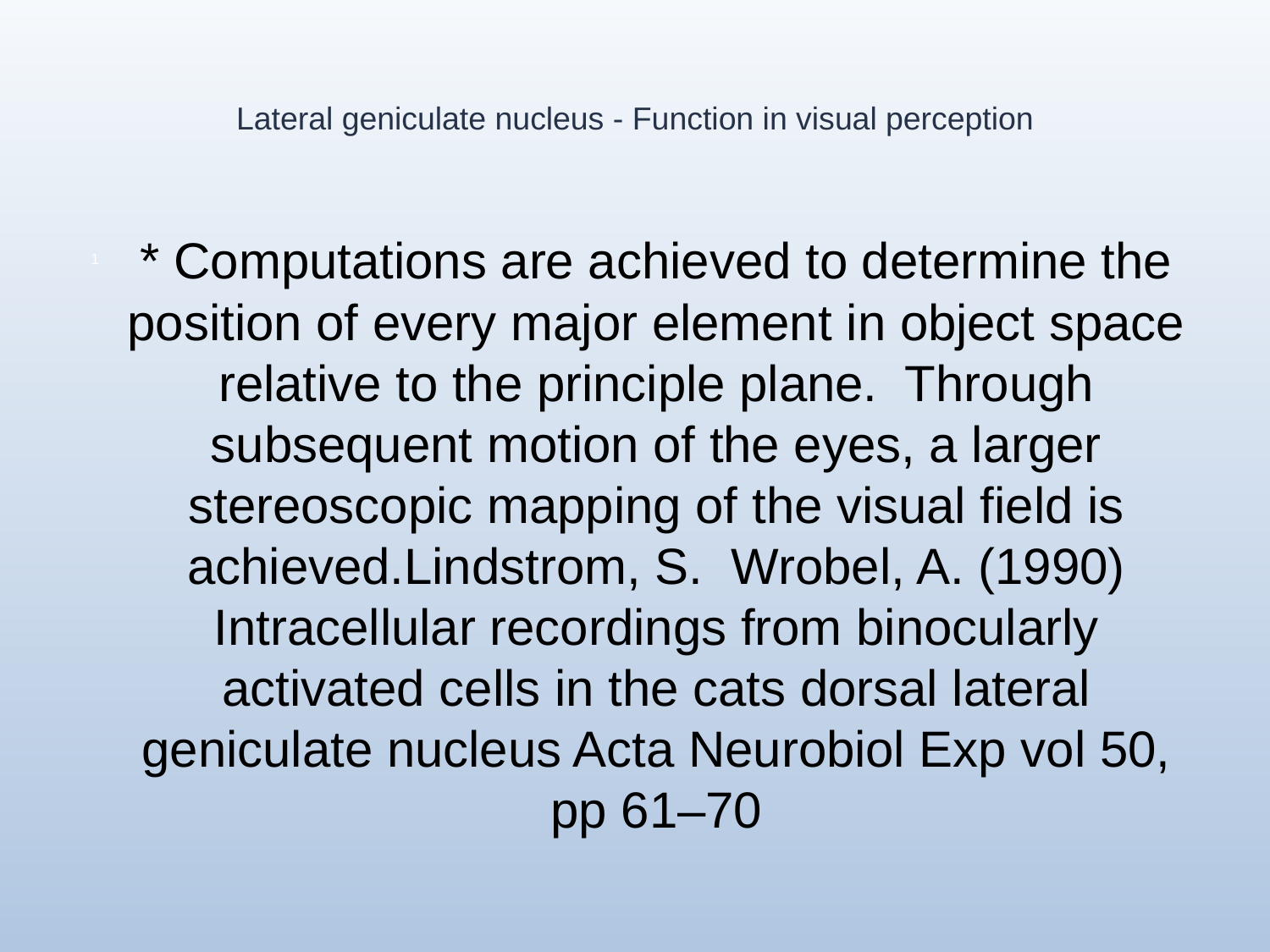

# Lateral geniculate nucleus - Function in visual perception
* Computations are achieved to determine the position of every major element in object space relative to the principle plane.  Through subsequent motion of the eyes, a larger stereoscopic mapping of the visual field is achieved.Lindstrom, S.  Wrobel, A. (1990) Intracellular recordings from binocularly activated cells in the cats dorsal lateral geniculate nucleus Acta Neurobiol Exp vol 50, pp 61–70